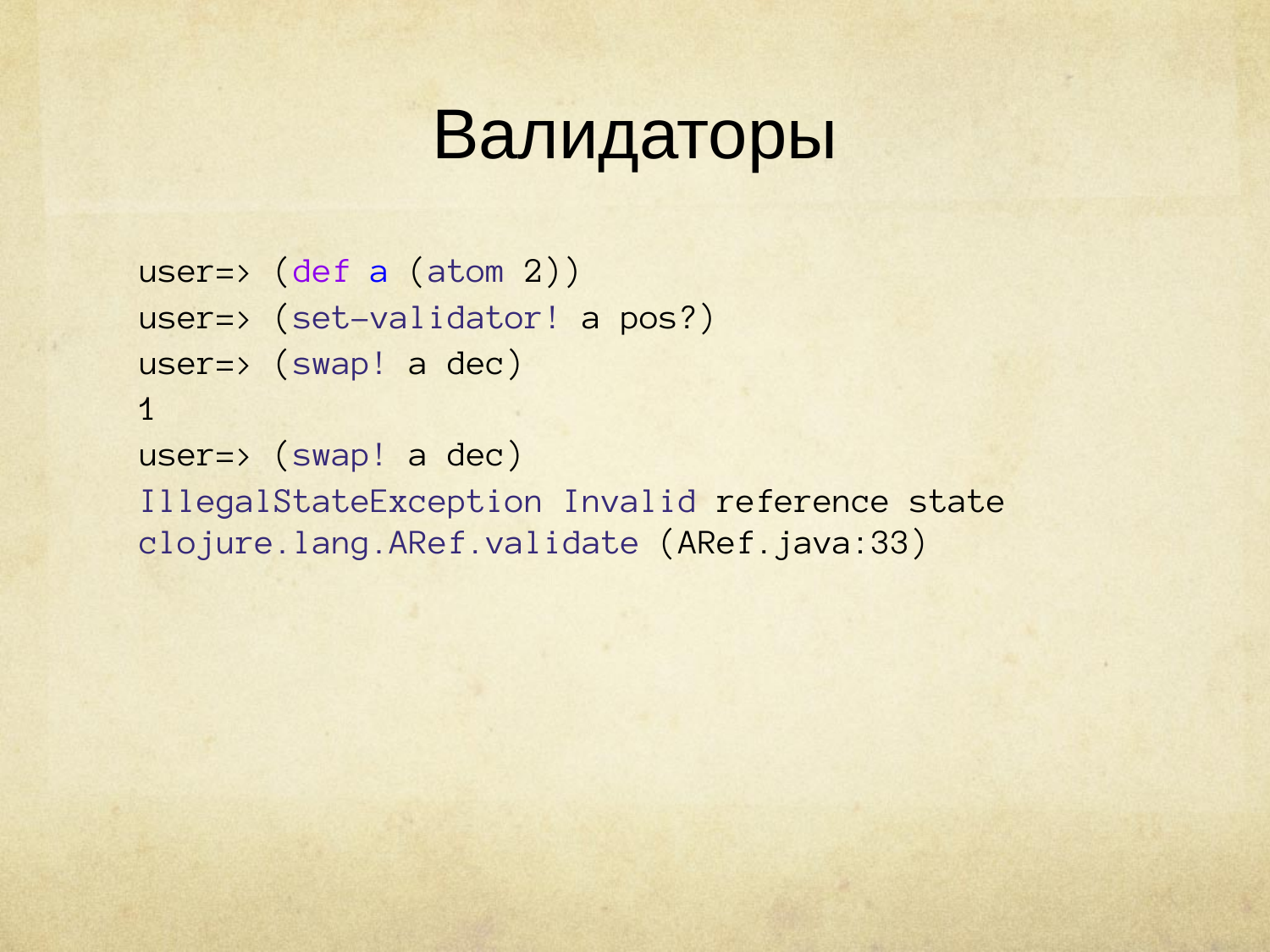

# Валидаторы
user=> (def a (atom 2))
user=> (set-validator! a pos?)
user=> (swap! a dec)
1
user=> (swap! a dec)
IllegalStateException Invalid reference state  clojure.lang.ARef.validate (ARef.java:33)